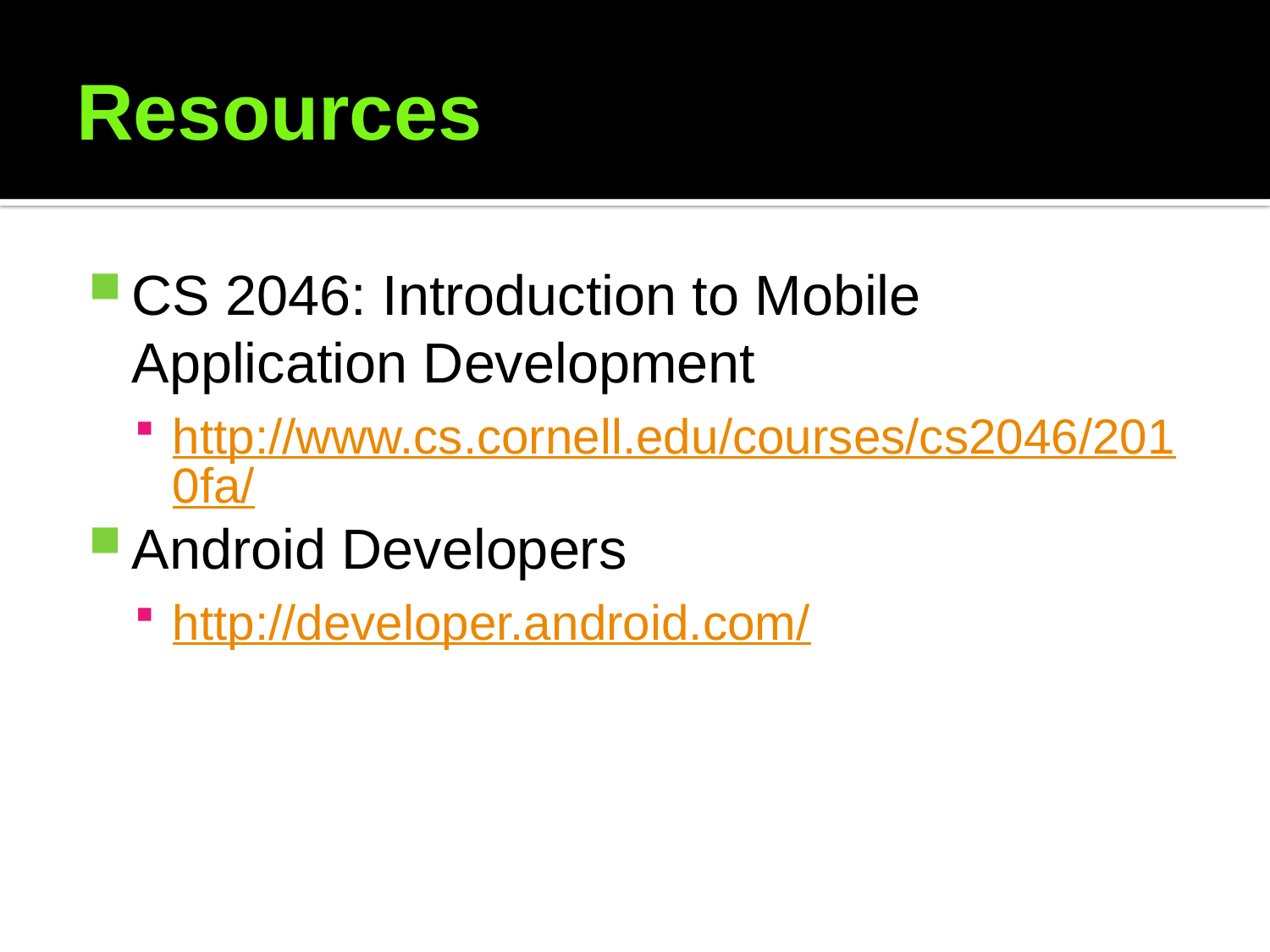

# Resources
CS 2046: Introduction to Mobile Application Development
http://www.cs.cornell.edu/courses/cs2046/2010fa/
Android Developers
http://developer.android.com/